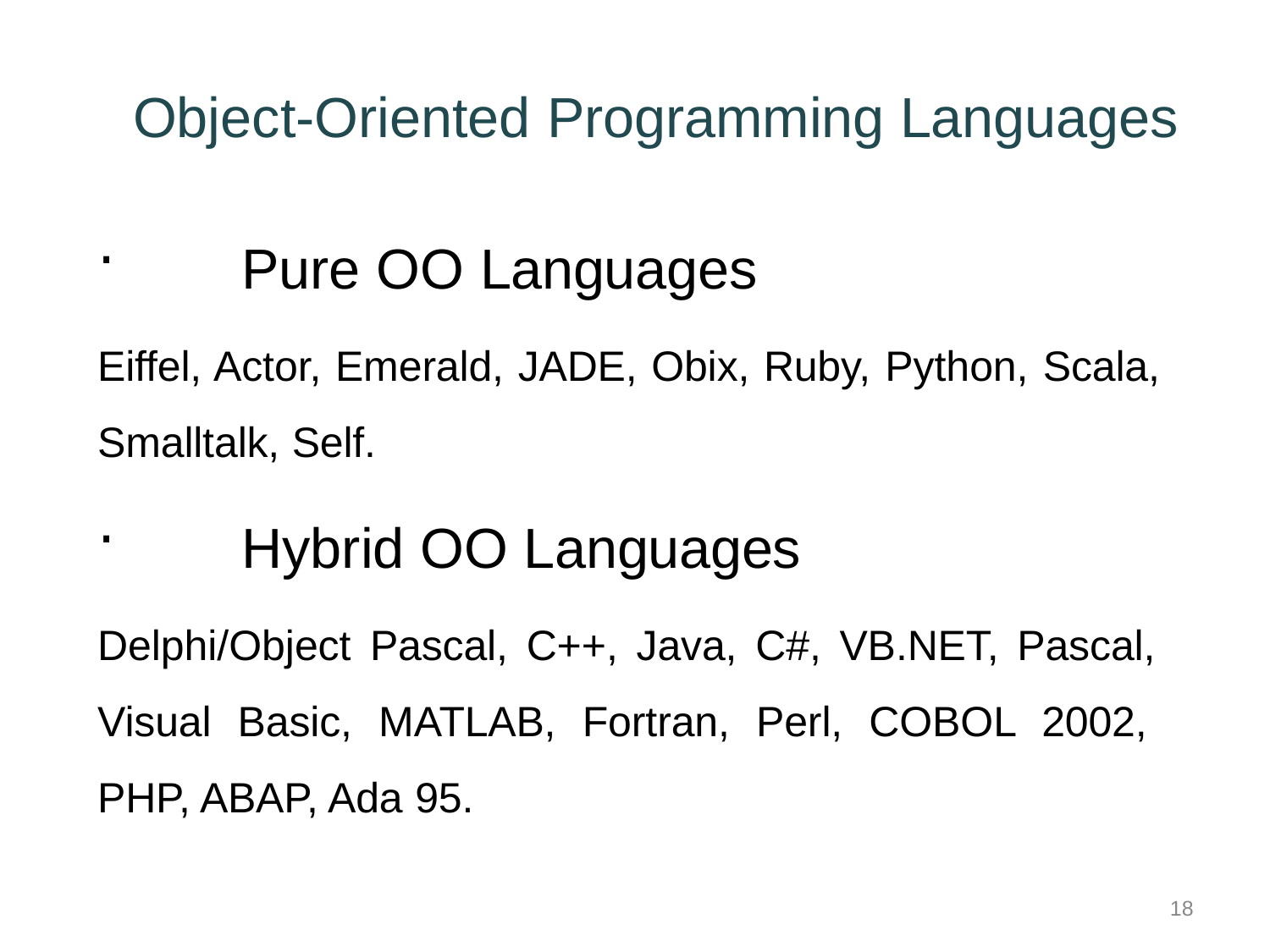

# Object-Oriented Programming Languages
Pure OO Languages
Eiffel, Actor, Emerald, JADE, Obix, Ruby, Python, Scala,  Smalltalk, Self.

Hybrid OO Languages
Delphi/Object Pascal, C++, Java, C#, VB.NET, Pascal,  Visual Basic, MATLAB, Fortran, Perl, COBOL 2002,  PHP, ABAP, Ada 95.
18